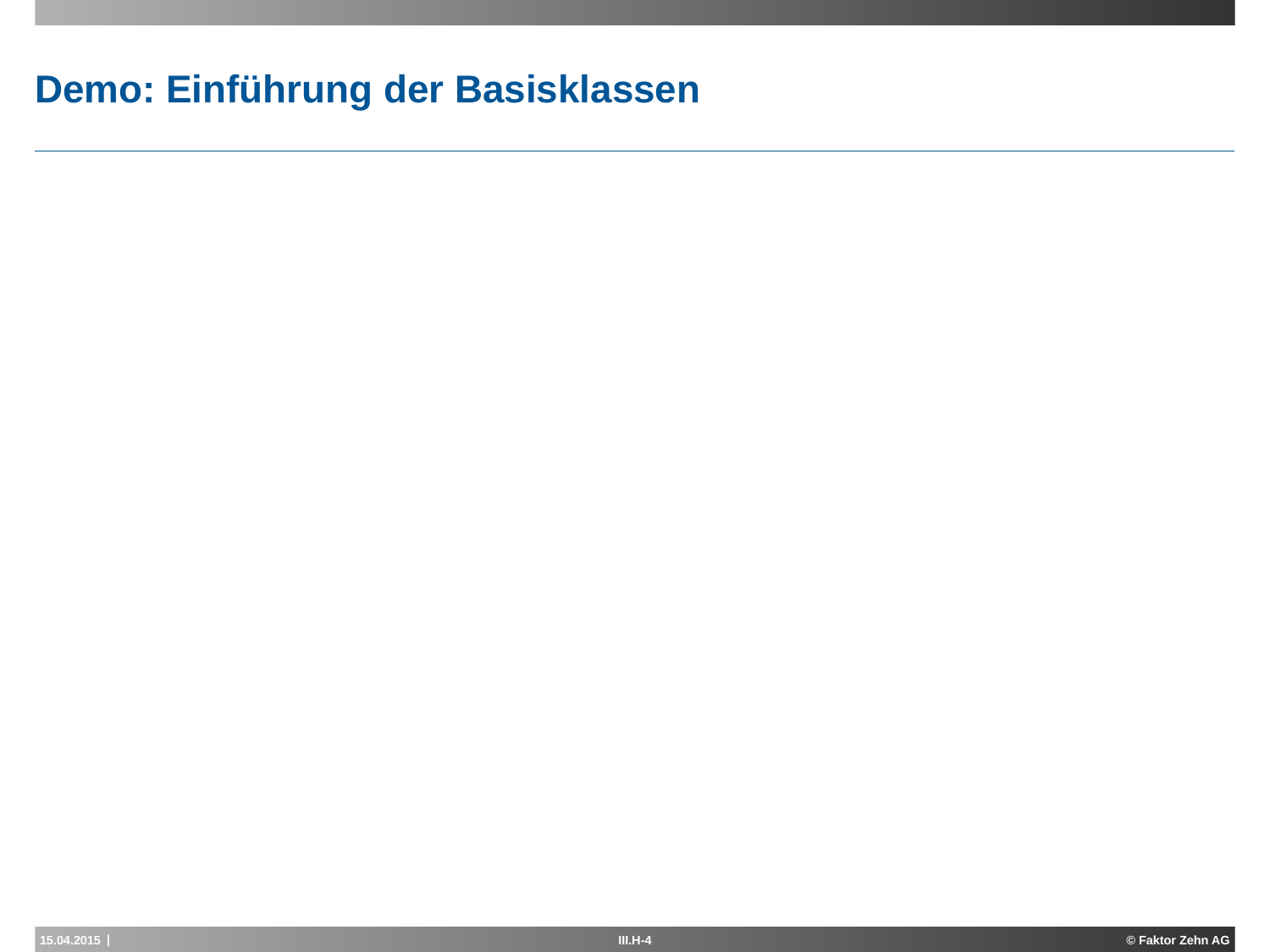

# Demo: Einführung der Basisklassen
15.04.2015
III.H-4